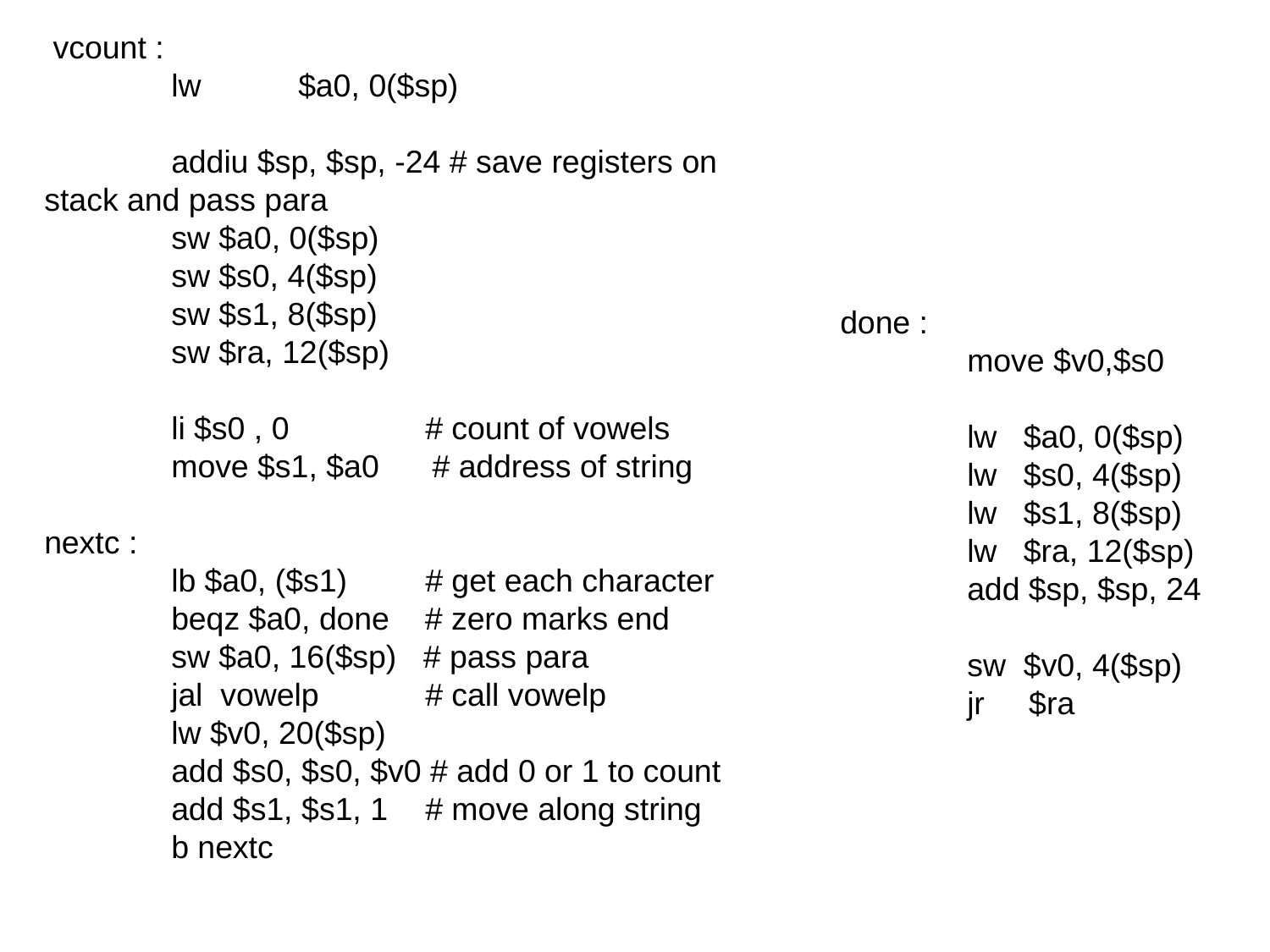

vcount :
	lw 	$a0, 0($sp)

	addiu $sp, $sp, -24 # save registers on stack and pass para
	sw $a0, 0($sp)
	sw $s0, 4($sp)
	sw $s1, 8($sp)
	sw $ra, 12($sp)

	li $s0 , 0         	# count of vowels
	move $s1, $a0      # address of string

nextc :
	lb $a0, ($s1)     	# get each character
	beqz $a0, done    # zero marks end
	sw $a0, 16($sp)   # pass para
	jal  vowelp       	# call vowelp
	lw $v0, 20($sp)
	add $s0, $s0, $v0 # add 0 or 1 to count
	add $s1, $s1, 1   	# move along string
	b nextc

done :
	move $v0,$s0

	lw   $a0, 0($sp)
	lw   $s0, 4($sp)
	lw   $s1, 8($sp)
	lw   $ra, 12($sp)
	add $sp, $sp, 24

	sw  $v0, 4($sp)
	jr     $ra